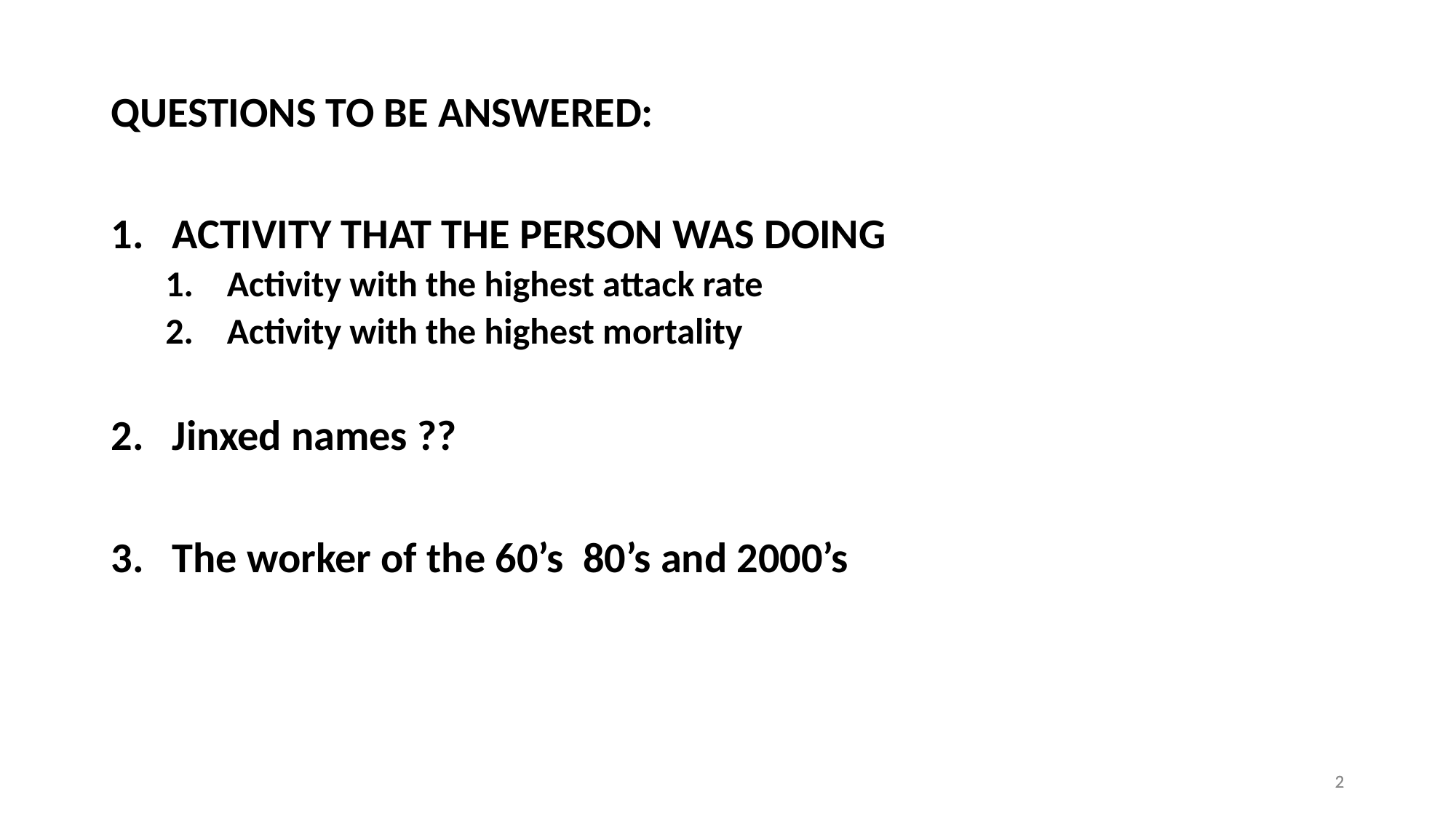

QUESTIONS TO BE ANSWERED:

ACTIVITY THAT THE PERSON WAS DOING
Activity with the highest attack rate
Activity with the highest mortality

Jinxed names ??

The worker of the 60’s  80’s and 2000’s
2
2